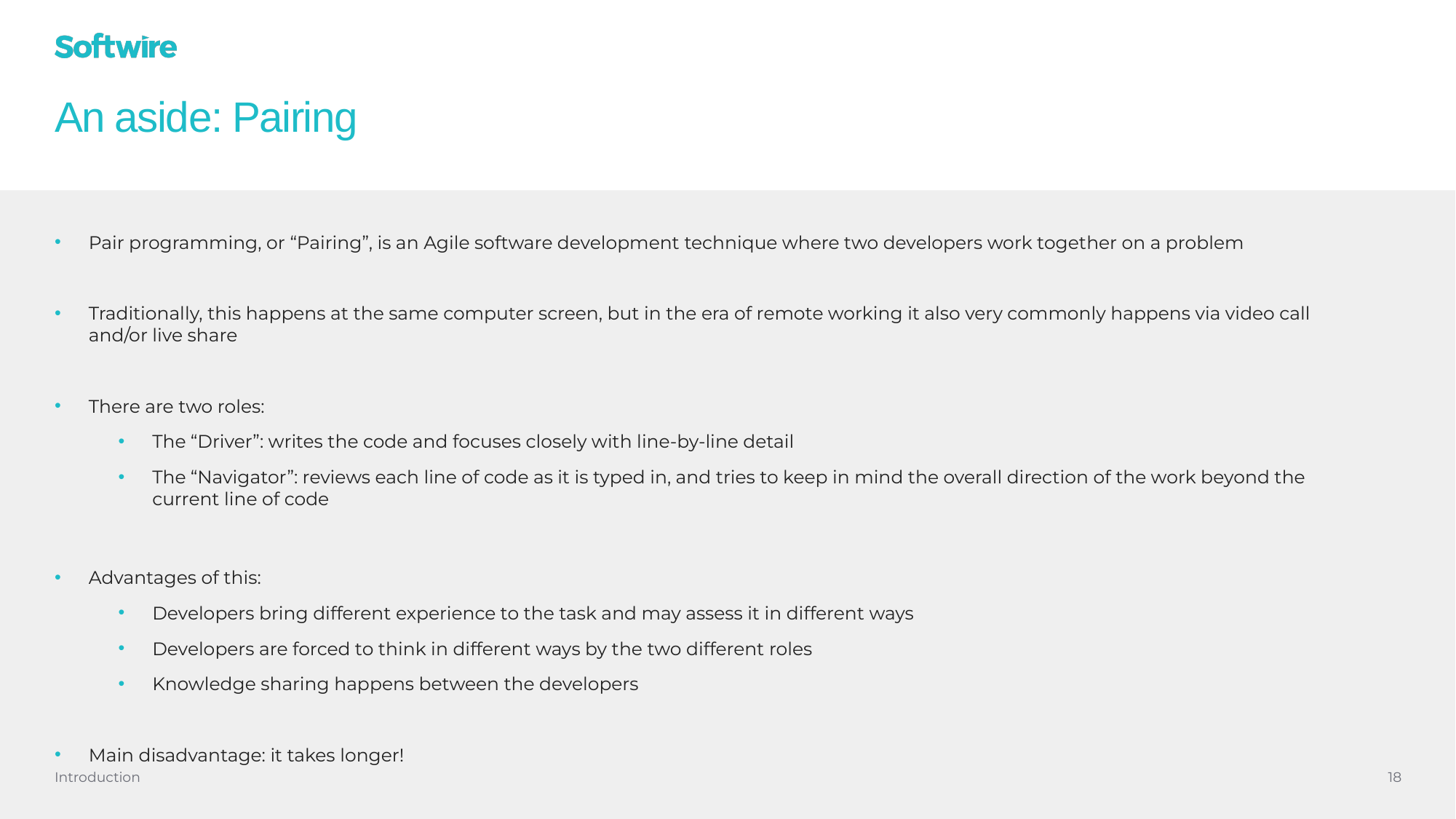

# An aside: Pairing
Pair programming, or “Pairing”, is an Agile software development technique where two developers work together on a problem

Traditionally, this happens at the same computer screen, but in the era of remote working it also very commonly happens via video call and/or live share

There are two roles:
The “Driver”: writes the code and focuses closely with line-by-line detail
The “Navigator”: reviews each line of code as it is typed in, and tries to keep in mind the overall direction of the work beyond the current line of code

Advantages of this:
Developers bring different experience to the task and may assess it in different ways
Developers are forced to think in different ways by the two different roles
Knowledge sharing happens between the developers

Main disadvantage: it takes longer!
Introduction
18